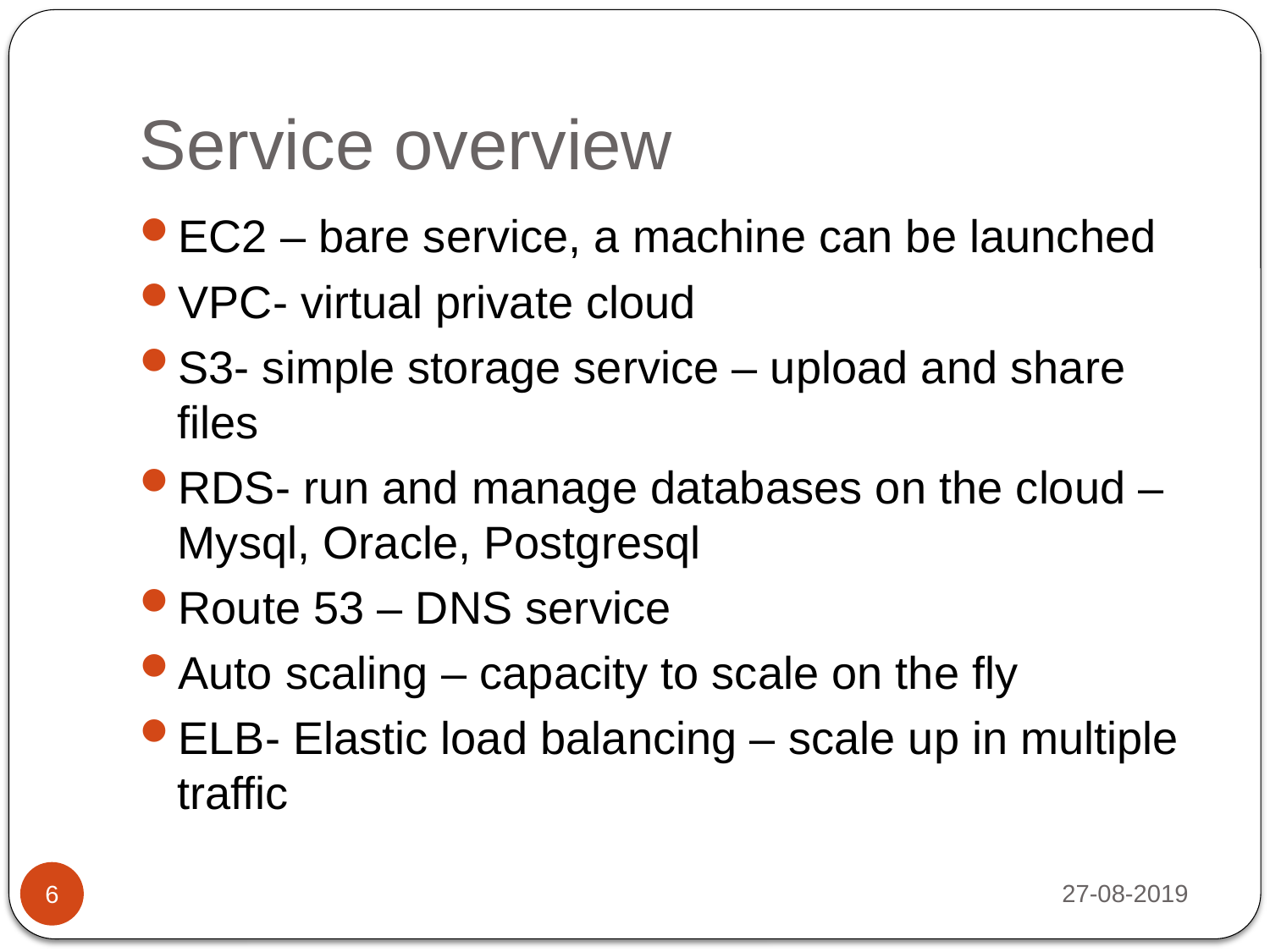

# Service overview
EC2 – bare service, a machine can be launched
VPC- virtual private cloud
S3- simple storage service – upload and share files
RDS- run and manage databases on the cloud – Mysql, Oracle, Postgresql
Route 53 – DNS service
Auto scaling – capacity to scale on the fly
ELB- Elastic load balancing – scale up in multiple traffic

27-08-2019
6